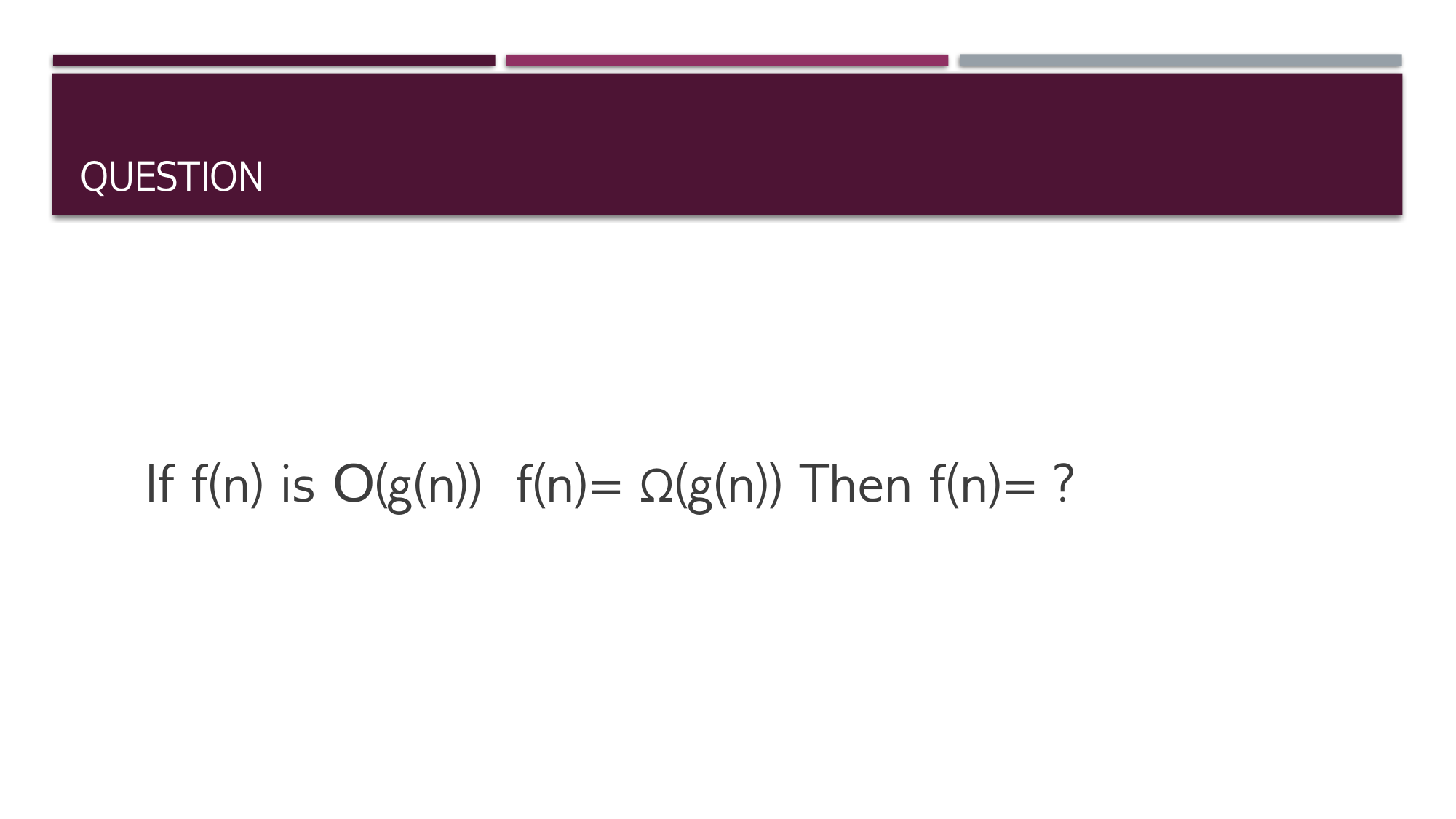

# Question
    If f(n) is O(g(n))  f(n)= Ω(g(n)) Then f(n)= ?